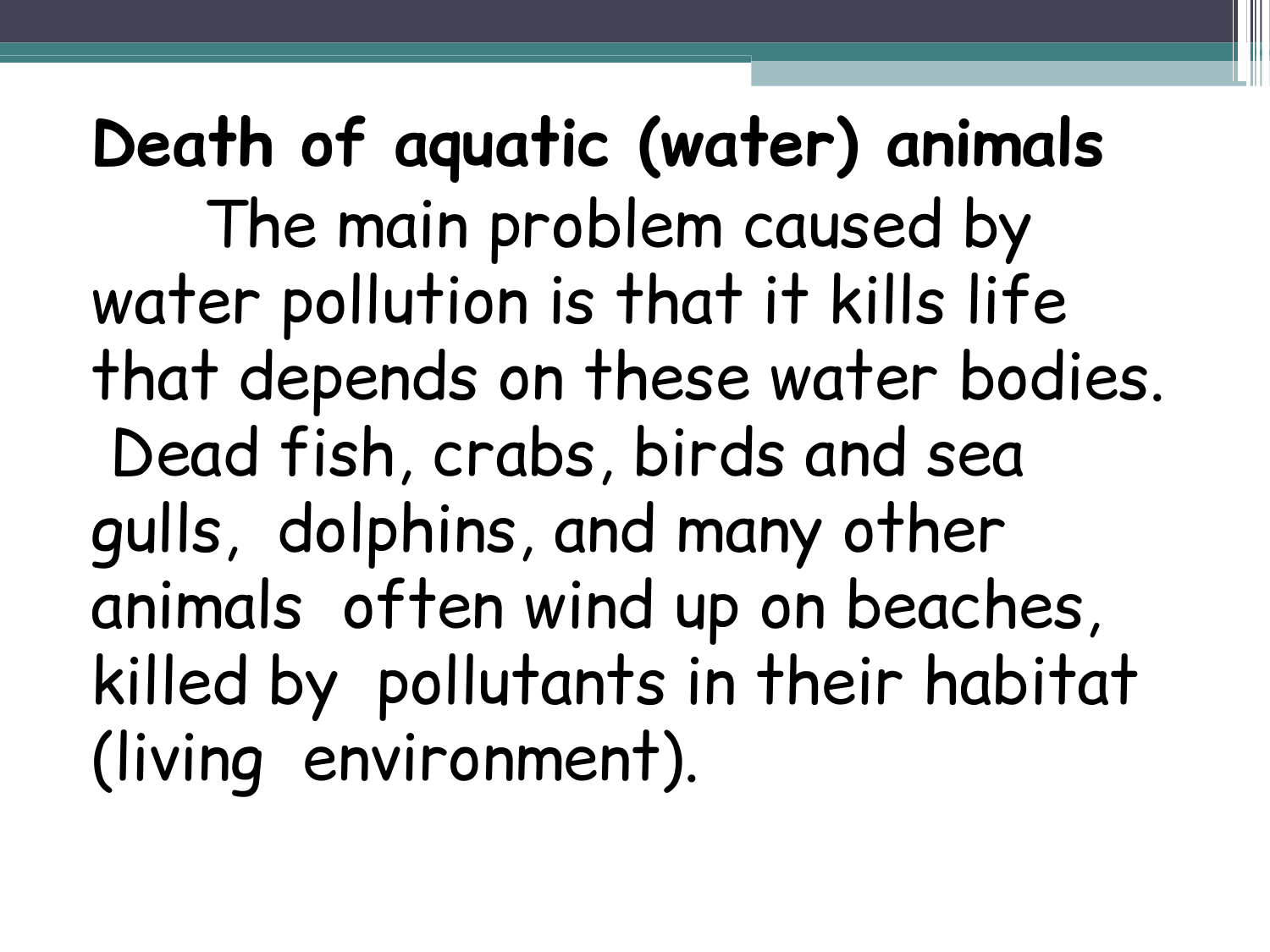

Death of aquatic (water) animals
The main problem caused by  water pollution is that it kills life  that depends on these water bodies.  Dead fish, crabs, birds and sea gulls,  dolphins, and many other animals  often wind up on beaches, killed by  pollutants in their habitat (living  environment).